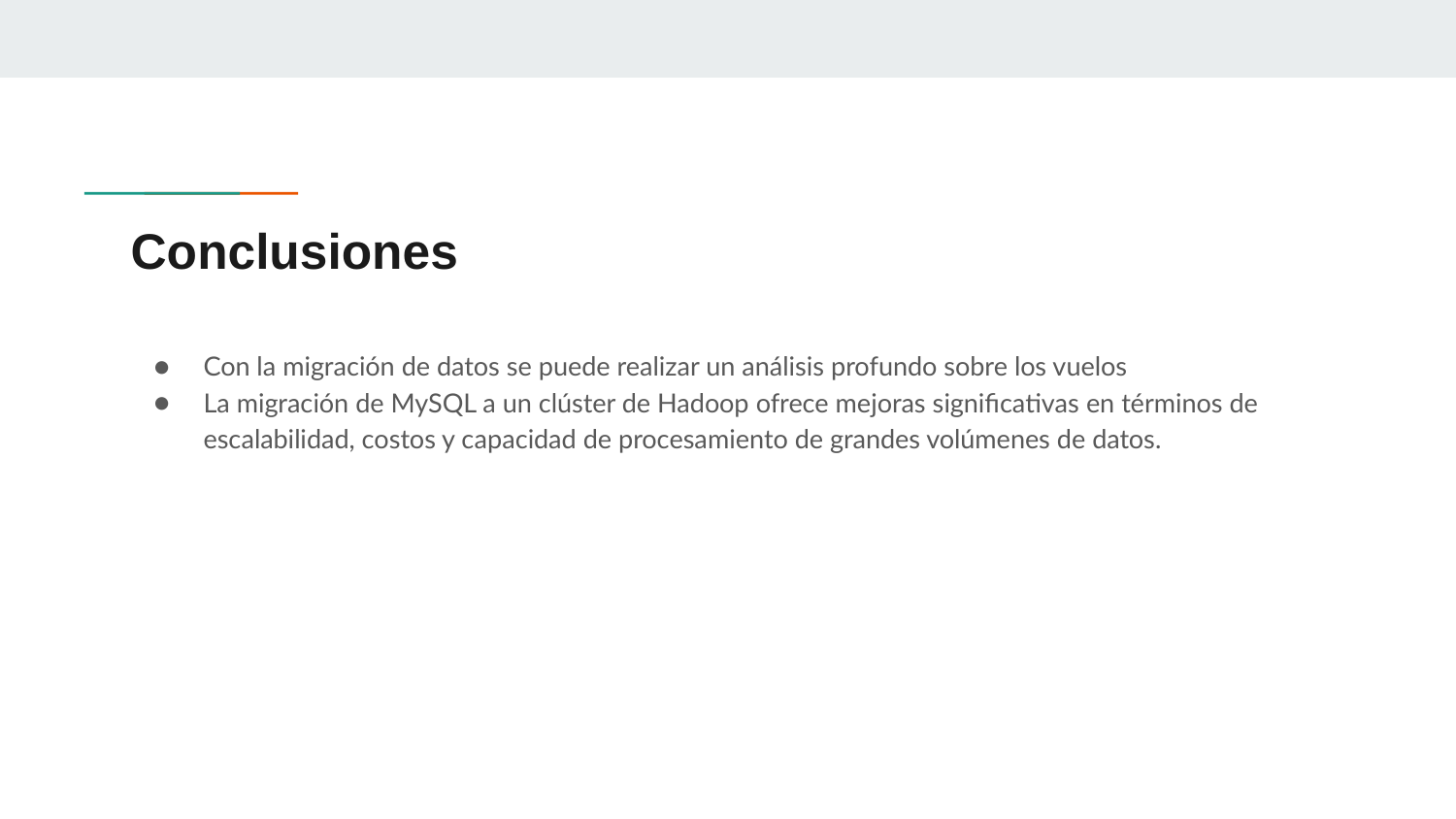

# Conclusiones
Con la migración de datos se puede realizar un análisis profundo sobre los vuelos
La migración de MySQL a un clúster de Hadoop ofrece mejoras significativas en términos de escalabilidad, costos y capacidad de procesamiento de grandes volúmenes de datos.